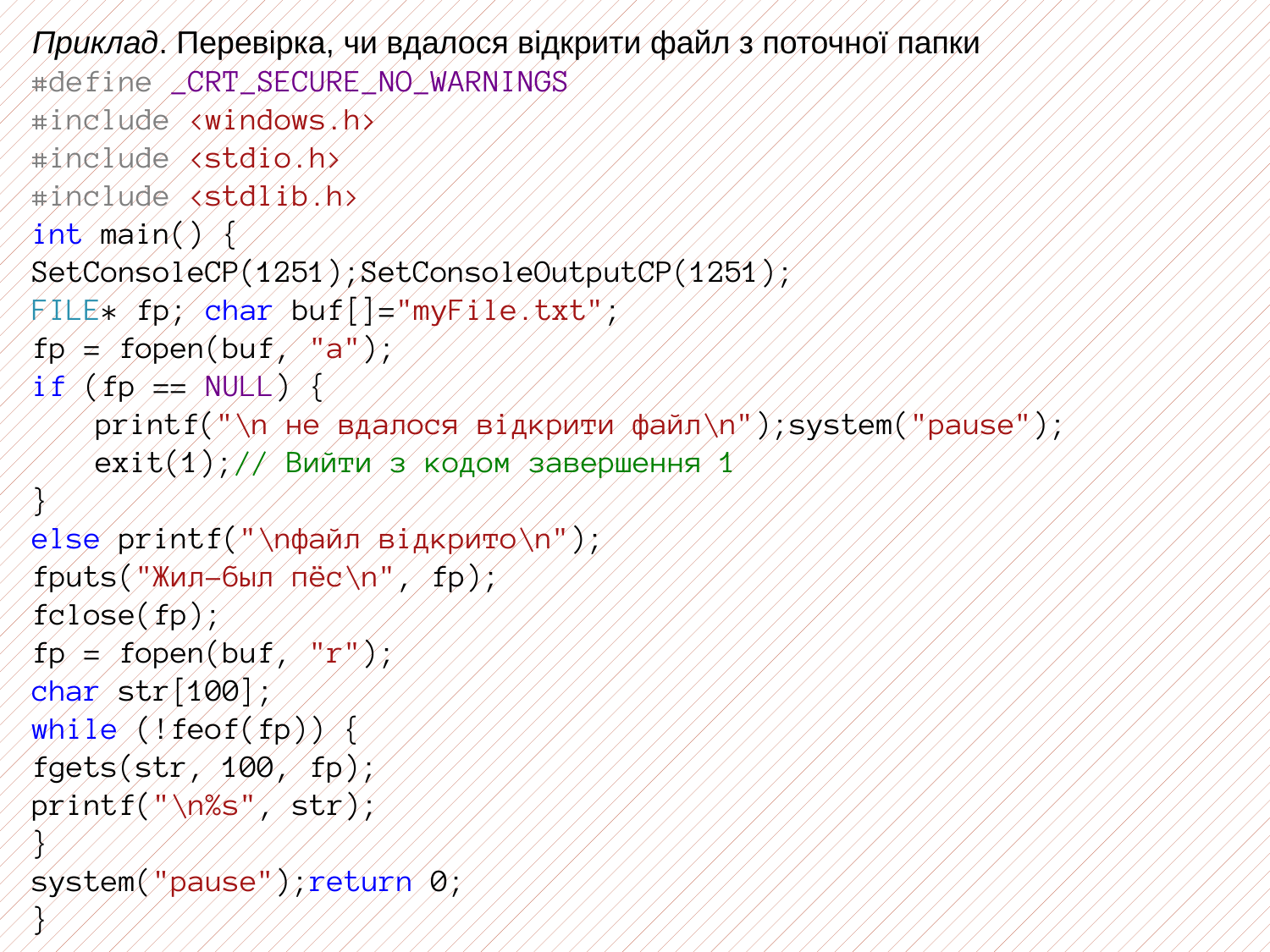

Приклад. Перевірка, чи вдалося відкрити файл з поточної папки
#define _CRT_SECURE_NO_WARNINGS
#include <windows.h>
#include <stdio.h>
#include <stdlib.h>
int main() {
SetConsoleCP(1251);SetConsoleOutputCP(1251);
FILE* fp; char buf[]="myFile.txt";
fp = fopen(buf, "a");
if (fp == NULL) {
printf("\n не вдалося відкрити файл\n");system("pause");
exit(1);// Вийти з кодом завершення 1
}
else printf("\nфайл відкрито\n");
fputs("Жил-был пёс\n", fp);
fclose(fp);
fp = fopen(buf, "r");
char str[100];
while (!feof(fp)) {
fgets(str, 100, fp);
printf("\n%s", str);
}
system("pause");return 0;
}